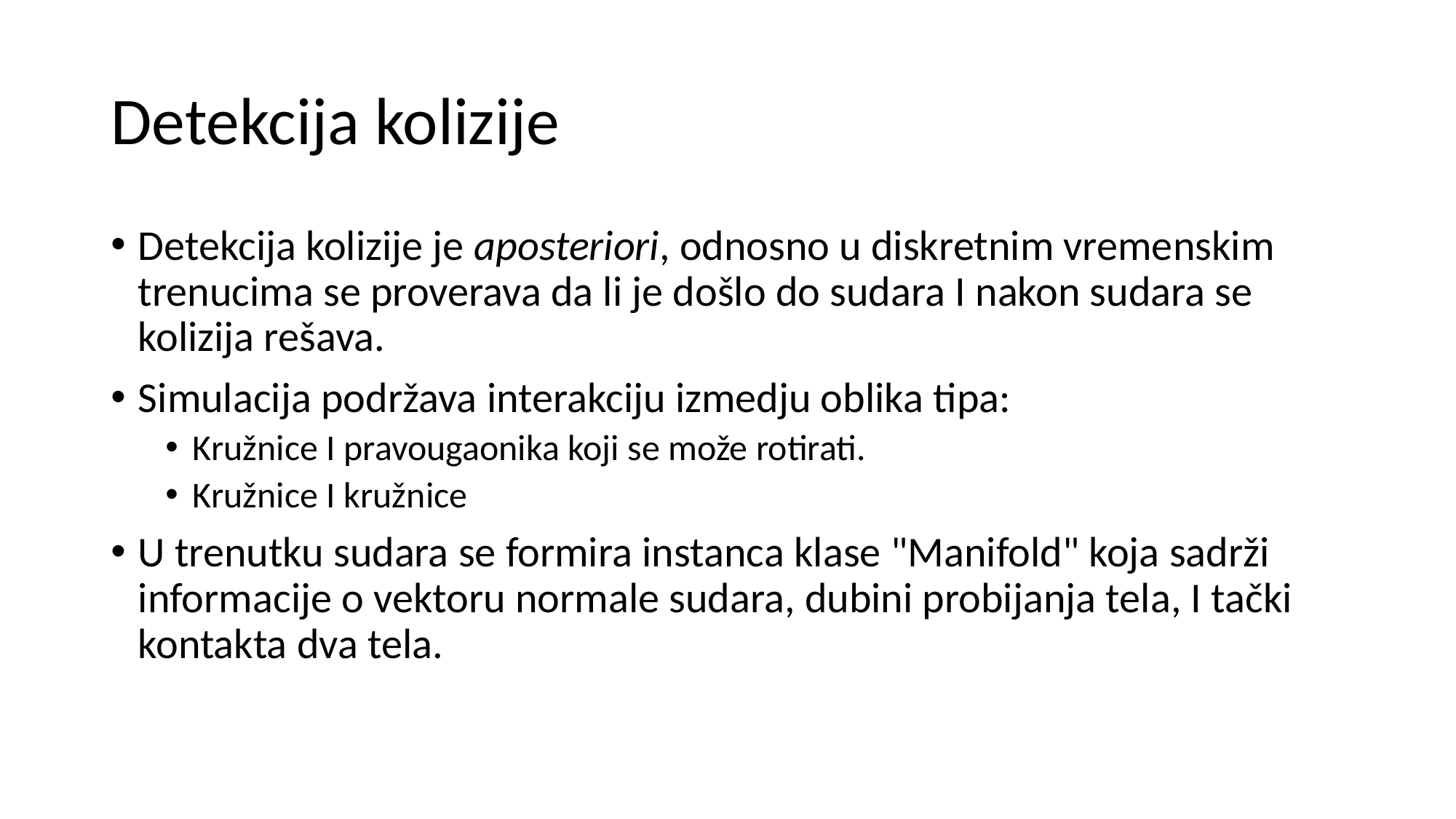

# Detekcija kolizije
Detekcija kolizije je aposteriori, odnosno u diskretnim vremenskim trenucima se proverava da li je došlo do sudara I nakon sudara se kolizija rešava.
Simulacija podržava interakciju izmedju oblika tipa:
Kružnice I pravougaonika koji se može rotirati.
Kružnice I kružnice
U trenutku sudara se formira instanca klase "Manifold" koja sadrži informacije o vektoru normale sudara, dubini probijanja tela, I tački kontakta dva tela.